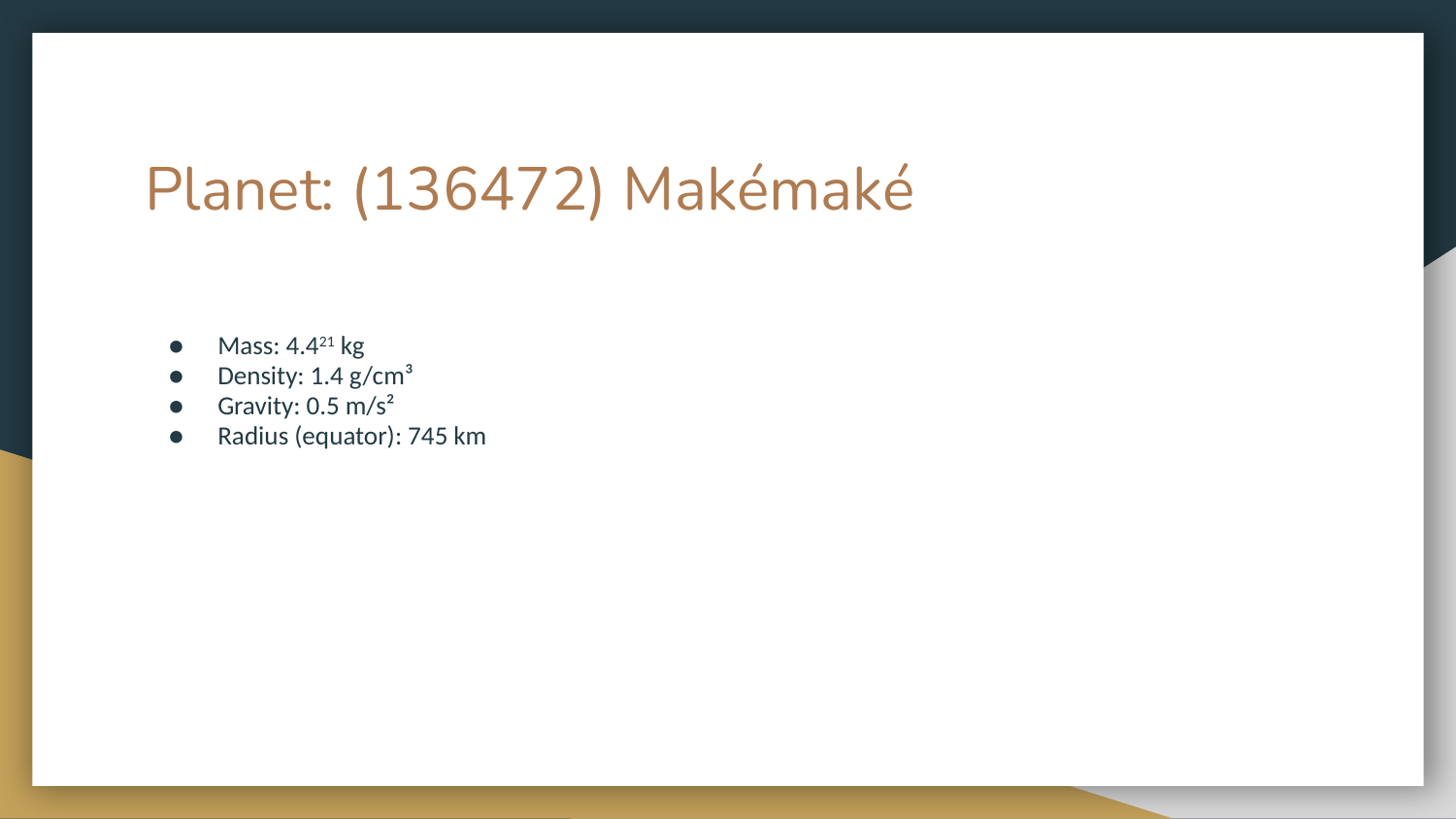

# Planet: (136472) Makémaké
Mass: 4.421 kg
Density: 1.4 g/cm³
Gravity: 0.5 m/s²
Radius (equator): 745 km